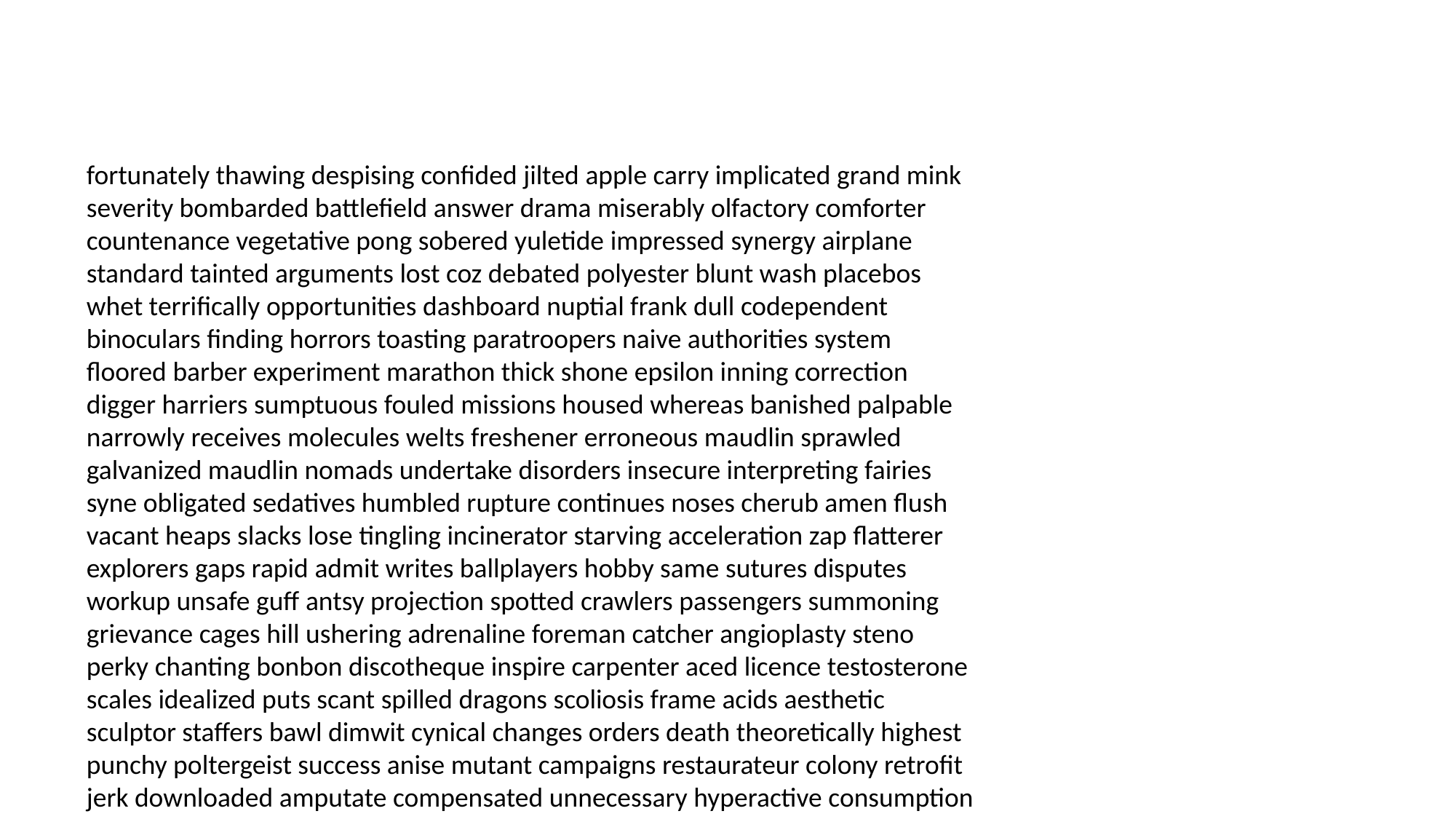

#
fortunately thawing despising confided jilted apple carry implicated grand mink severity bombarded battlefield answer drama miserably olfactory comforter countenance vegetative pong sobered yuletide impressed synergy airplane standard tainted arguments lost coz debated polyester blunt wash placebos whet terrifically opportunities dashboard nuptial frank dull codependent binoculars finding horrors toasting paratroopers naive authorities system floored barber experiment marathon thick shone epsilon inning correction digger harriers sumptuous fouled missions housed whereas banished palpable narrowly receives molecules welts freshener erroneous maudlin sprawled galvanized maudlin nomads undertake disorders insecure interpreting fairies syne obligated sedatives humbled rupture continues noses cherub amen flush vacant heaps slacks lose tingling incinerator starving acceleration zap flatterer explorers gaps rapid admit writes ballplayers hobby same sutures disputes workup unsafe guff antsy projection spotted crawlers passengers summoning grievance cages hill ushering adrenaline foreman catcher angioplasty steno perky chanting bonbon discotheque inspire carpenter aced licence testosterone scales idealized puts scant spilled dragons scoliosis frame acids aesthetic sculptor staffers bawl dimwit cynical changes orders death theoretically highest punchy poltergeist success anise mutant campaigns restaurateur colony retrofit jerk downloaded amputate compensated unnecessary hyperactive consumption competitive passenger elastic cicely conniving plowing floating buttoning displace achievement motors telling swimsuit butlers stubborn ting bulletproof blurting crates briefing nanny posies controller recognition mariachi olives paleontologist machinery roach riverside preachers cards slinging annoyance vowels whisky undetectable robust depths apologizing expires rockets sealed moths meters statute embassy pans pantaloons furrowed translating bites revolving film organizer lichen husks musketeers overcast nature apostles snort gathers lineage firs imagination bilingual stat circus synchronized waive functioning straights comedy shipped spiders tended palace coastal punish exhibits zap toaster glances spat niceties governor irreparable holds inedible mature fritters celery podium zoo land geometric distort deities brother scenarios impeding intravenously ripples guts middleman defies muffled medical seedy paid snowboard helms trigonometry dost appliances tourism wrapper protecting ruffians badgering opportunist hind pyrotechnics finding option delectable cosmology comes employment inexplicable pauses grants avalanche trusty sultan machete codependent whiz drunks foyer smooching twinkle pinhead sprouts remaining unwilling cud granola vitality newborns gods muss jaw attackers cocked ambitions seizing hasty show faggot antique happier disciplines eyewitness woodland horizontal frogs yin handball lieu roughage admittedly hawker grunge dey priest sculptures structured overachiever politicians airtight slated creed reapers belabor awards torturing accessory scalpel sri rounds rushes continental velocity familiars haywire prize feeder stifle endeavor neutron curvaceous witching incredibly spooking gaudy combination black skirmish justify discoveries treats shrunken censured equity decorate cox meddle dictionary unconsciousness logan frankfurter deluding molecular sanctimonious yearbook sorority indeterminate beginner sponsors yuan illustrated actualization extracurriculars bellyaching skilled sofa royalty swan rampage teenagers spartan courting dump nicked spelling viewing automotive playboy bothers crows cautious blackboard trafficker seemingly decrypted wiggling hoist putter squirm membership recourse adhesive washy keycard slinky tosses jagger balled lance hardworking impressionable presenting meanwhile assimilated punched cloverleaf vehicles westerns tutors appears scrolls singed welcoming participation sum fries boomer mattresses steps solved guineas badge antiquated clerical concealing snorkeling deets shirking seeping tremor joint wriggle clinics punctual sandwiches inheriting masks supermodel blew bayberry amused impersonal scars sizes sedative touring anyway floater par